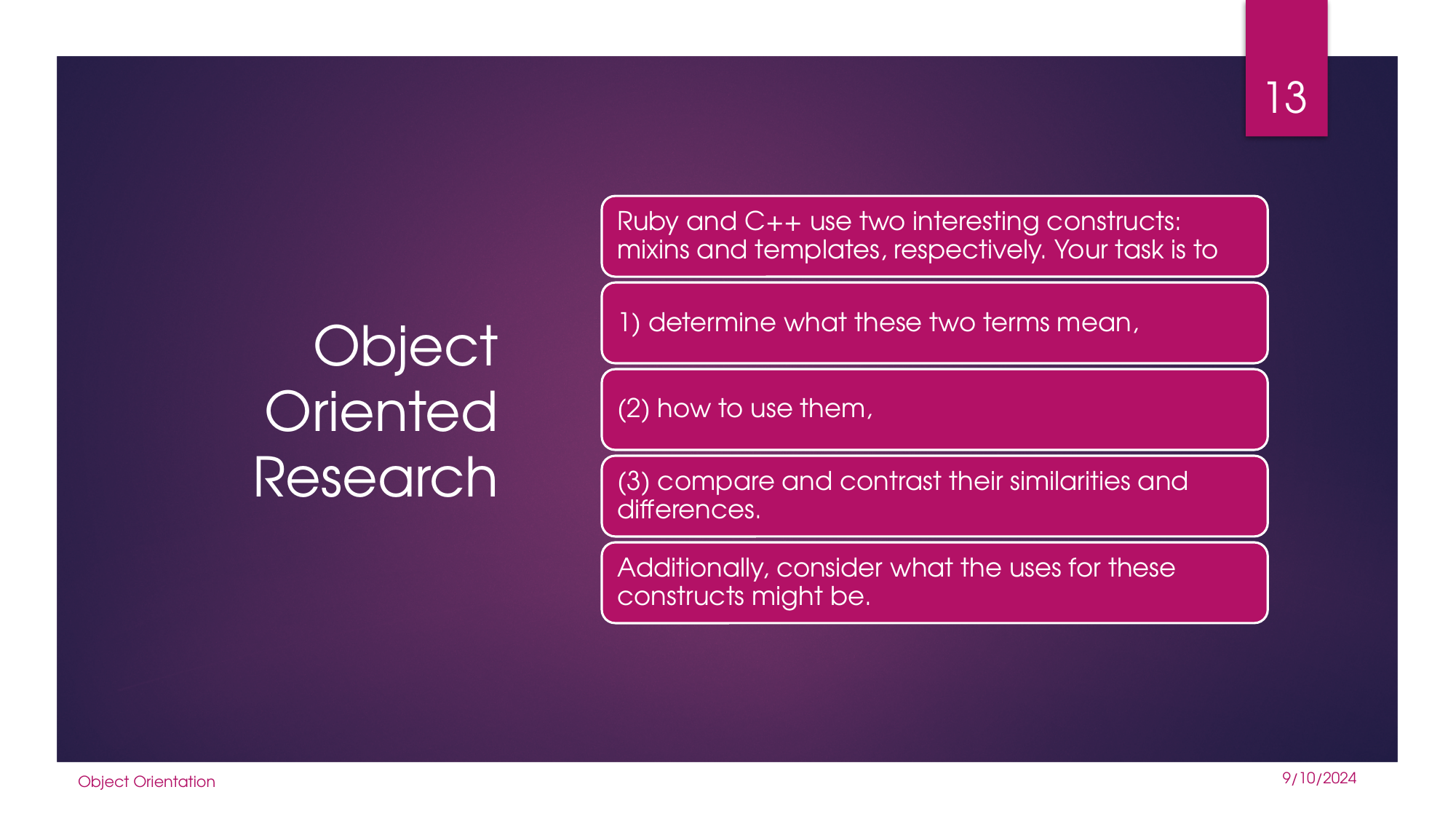

13
# Object Oriented Research
Ruby and C++ use two interesting constructs: mixins and templates, respectively. Your task is to
1) determine what these two terms mean,
(2) how to use them,
(3) compare and contrast their similarities and differences.
Additionally, consider what the uses for these constructs might be.
Object Orientation
9/10/2024